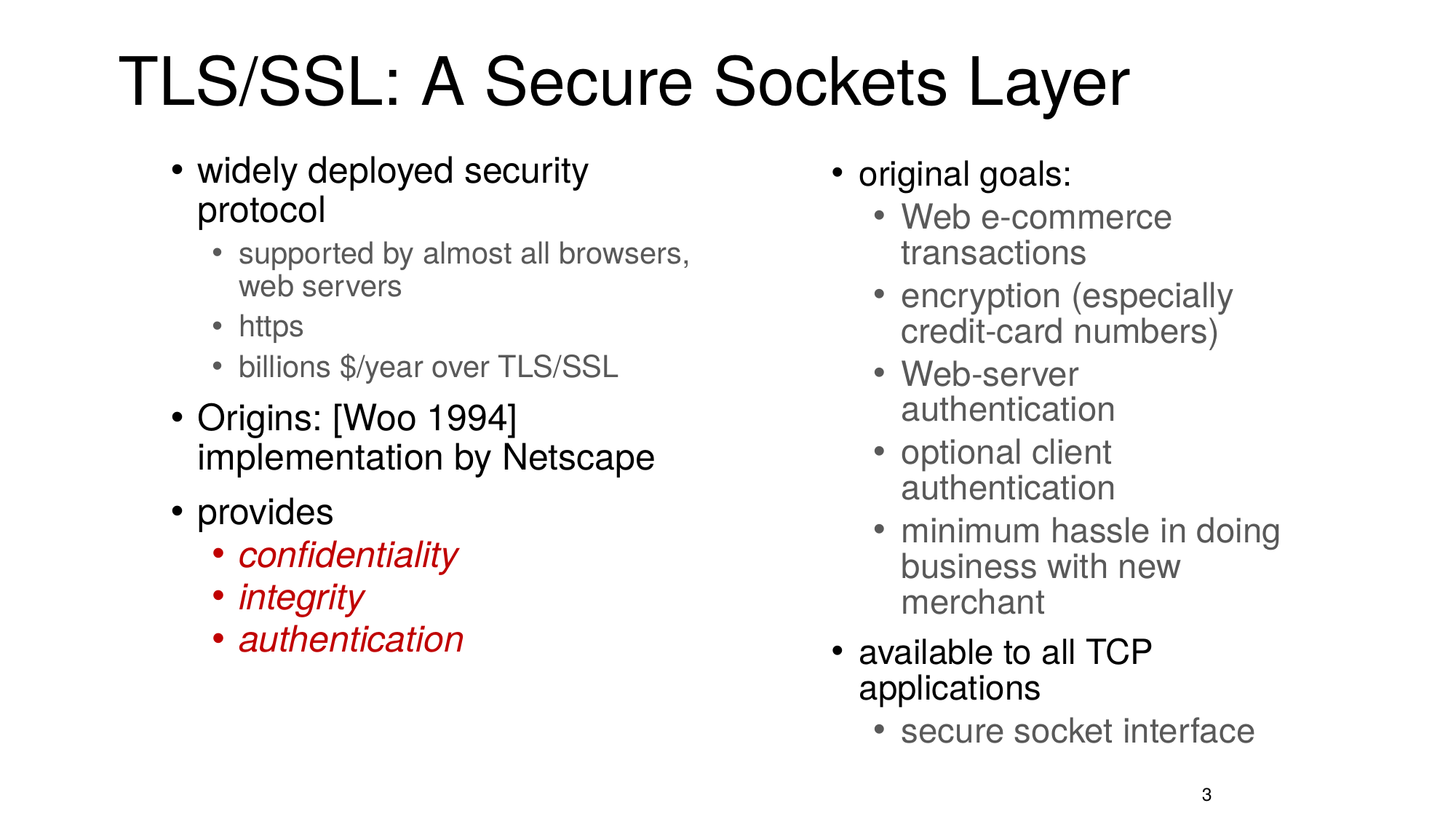

# TLS/SSL: A Secure Sockets Layer
widely deployed security protocol
supported by almost all browsers, web servers
https
billions $/year over TLS/SSL
Origins: [Woo 1994] implementation by Netscape
provides
confidentiality
integrity
authentication
original goals:
Web e-commerce transactions
encryption (especially credit-card numbers)
Web-server authentication
optional client authentication
minimum hassle in doing business with new merchant
available to all TCP applications
secure socket interface
3